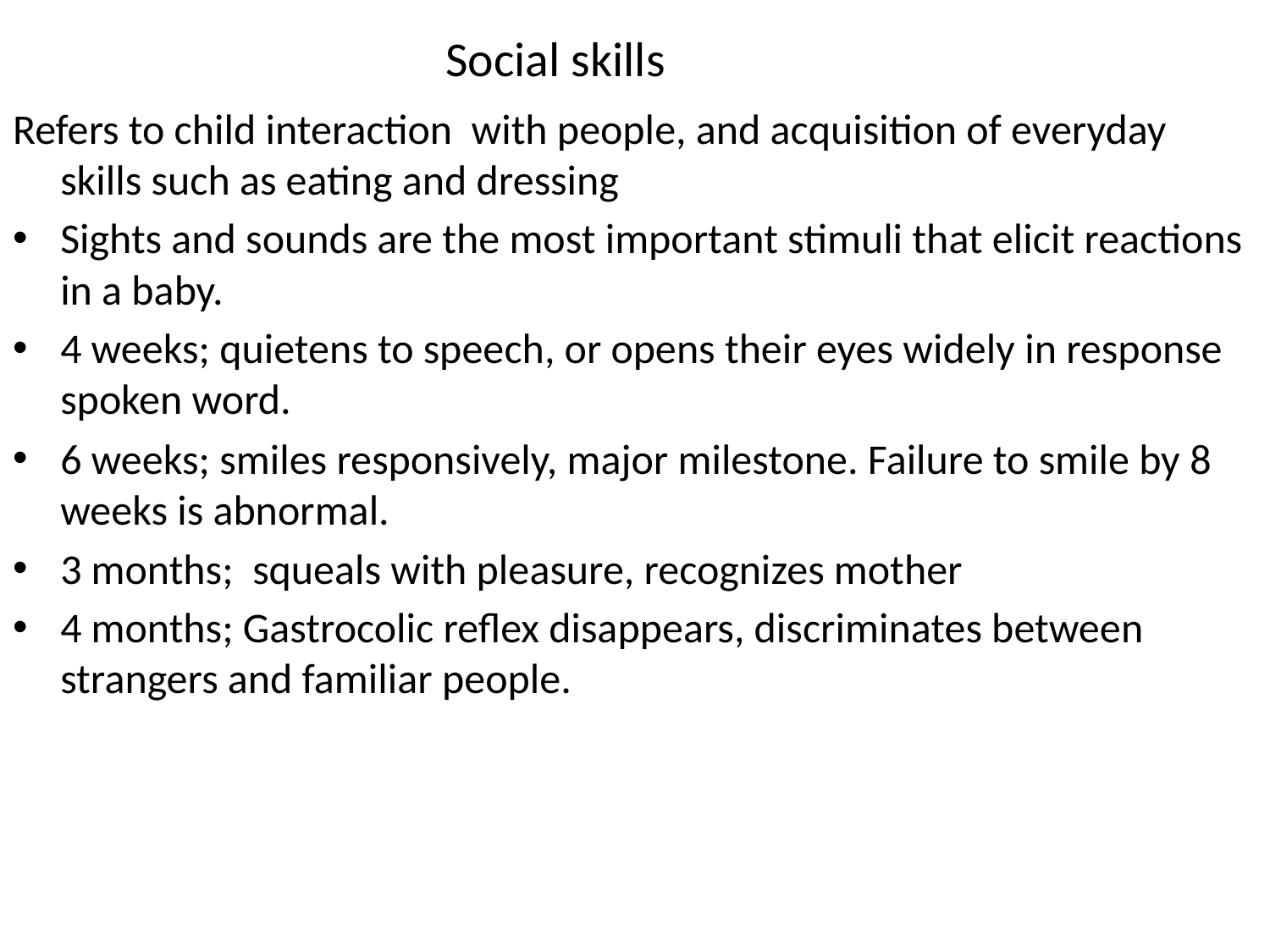

# Social skills
Refers to child interaction  with people, and acquisition of everyday skills such as eating and dressing
Sights and sounds are the most important stimuli that elicit reactions in a baby.
4 weeks; quietens to speech, or opens their eyes widely in response spoken word.
6 weeks; smiles responsively, major milestone. Failure to smile by 8 weeks is abnormal.
3 months;  squeals with pleasure, recognizes mother
4 months; Gastrocolic reflex disappears, discriminates between strangers and familiar people.